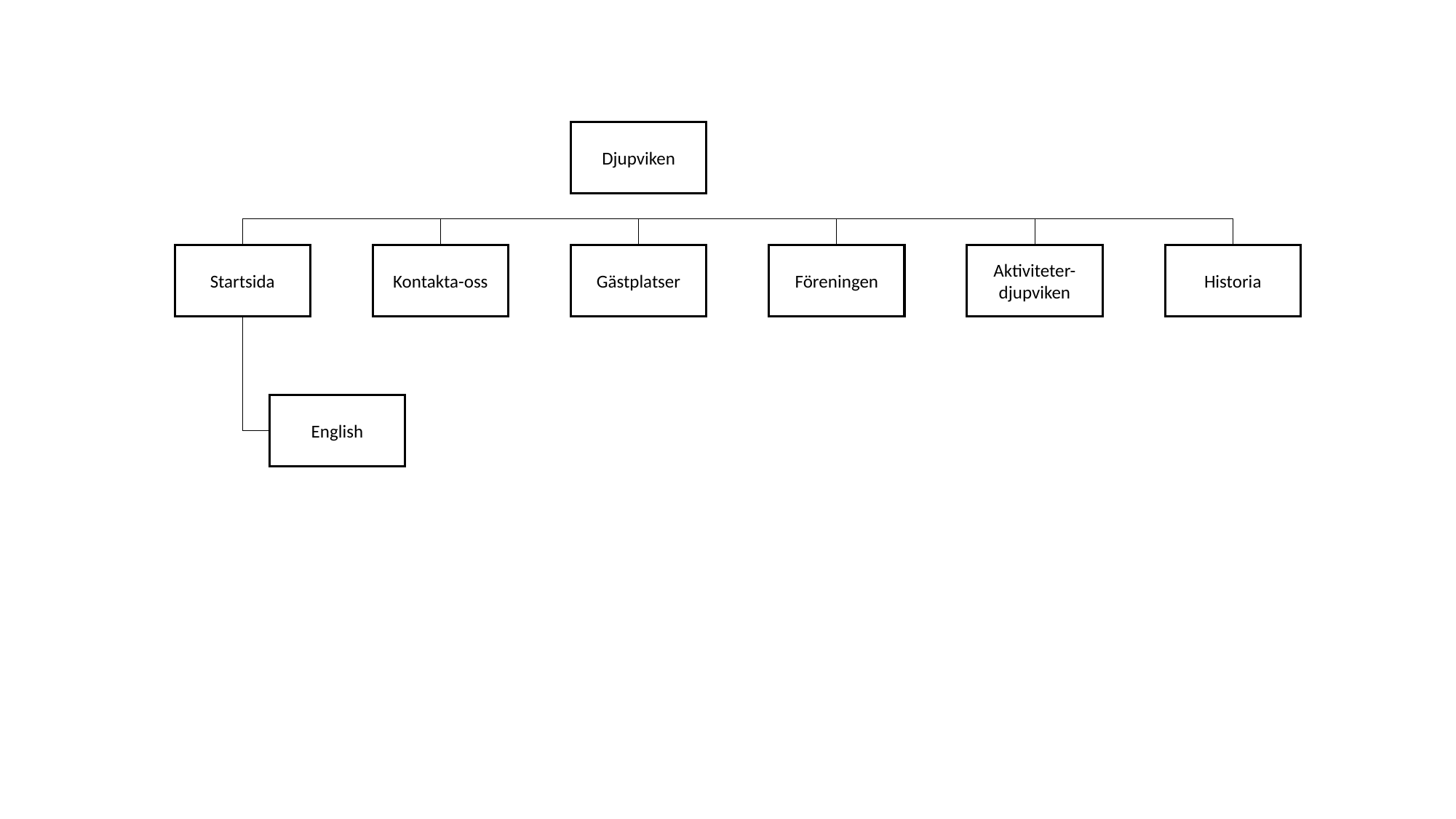

Djupviken
Kontakta-oss
Aktiviteter-djupviken
Historia
Föreningen
Gästplatser
Startsida
English